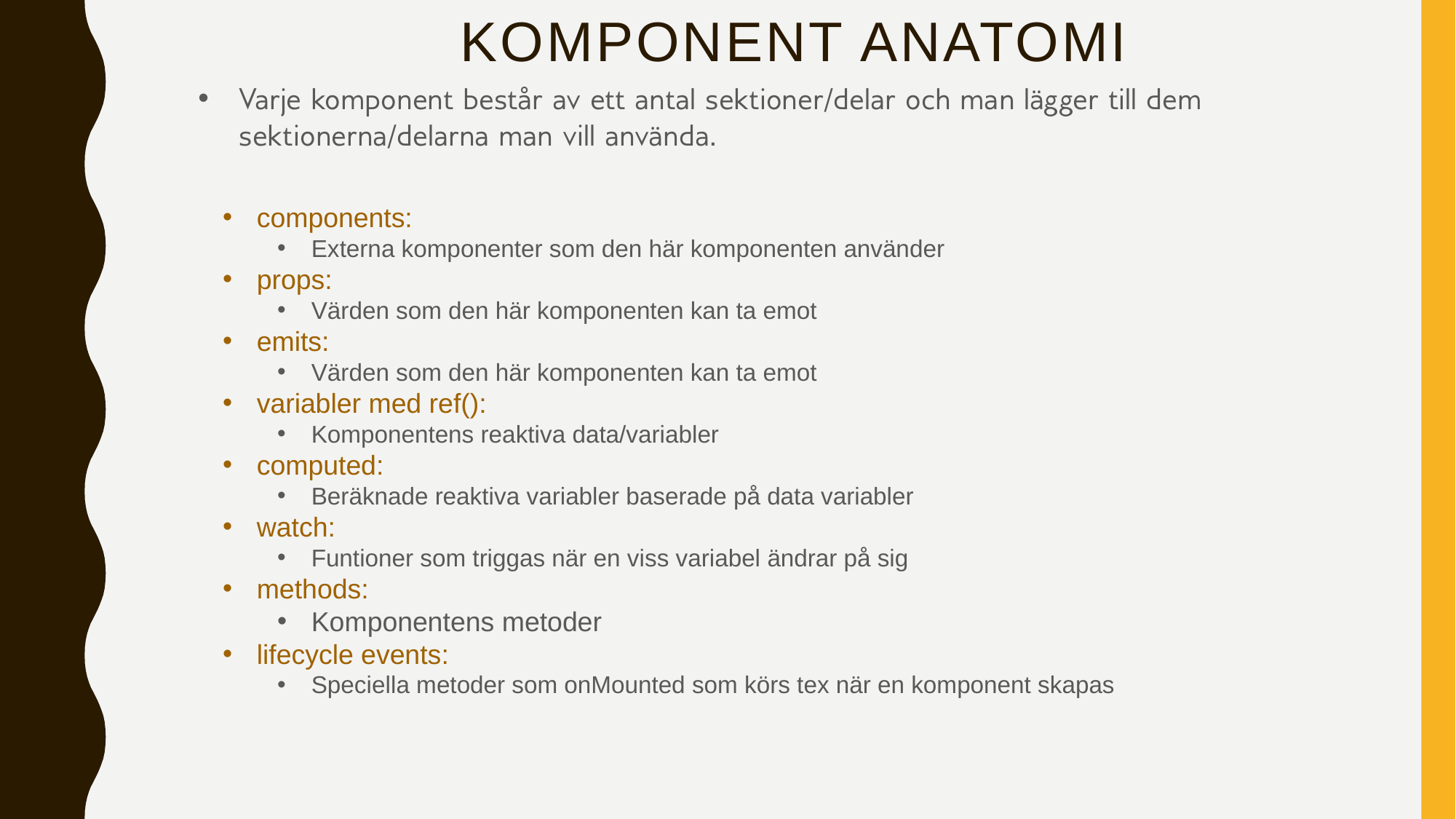

# Komponent Anatomi
Varje komponent består av ett antal sektioner/delar och man lägger till dem
sektionerna/delarna man vill använda.
components:
Externa komponenter som den här komponenten använder
props:
Värden som den här komponenten kan ta emot
emits:
Värden som den här komponenten kan ta emot
variabler med ref():
Komponentens reaktiva data/variabler
computed:
Beräknade reaktiva variabler baserade på data variabler
watch:
Funtioner som triggas när en viss variabel ändrar på sig
methods:
Komponentens metoder
lifecycle events:
Speciella metoder som onMounted som körs tex när en komponent skapas